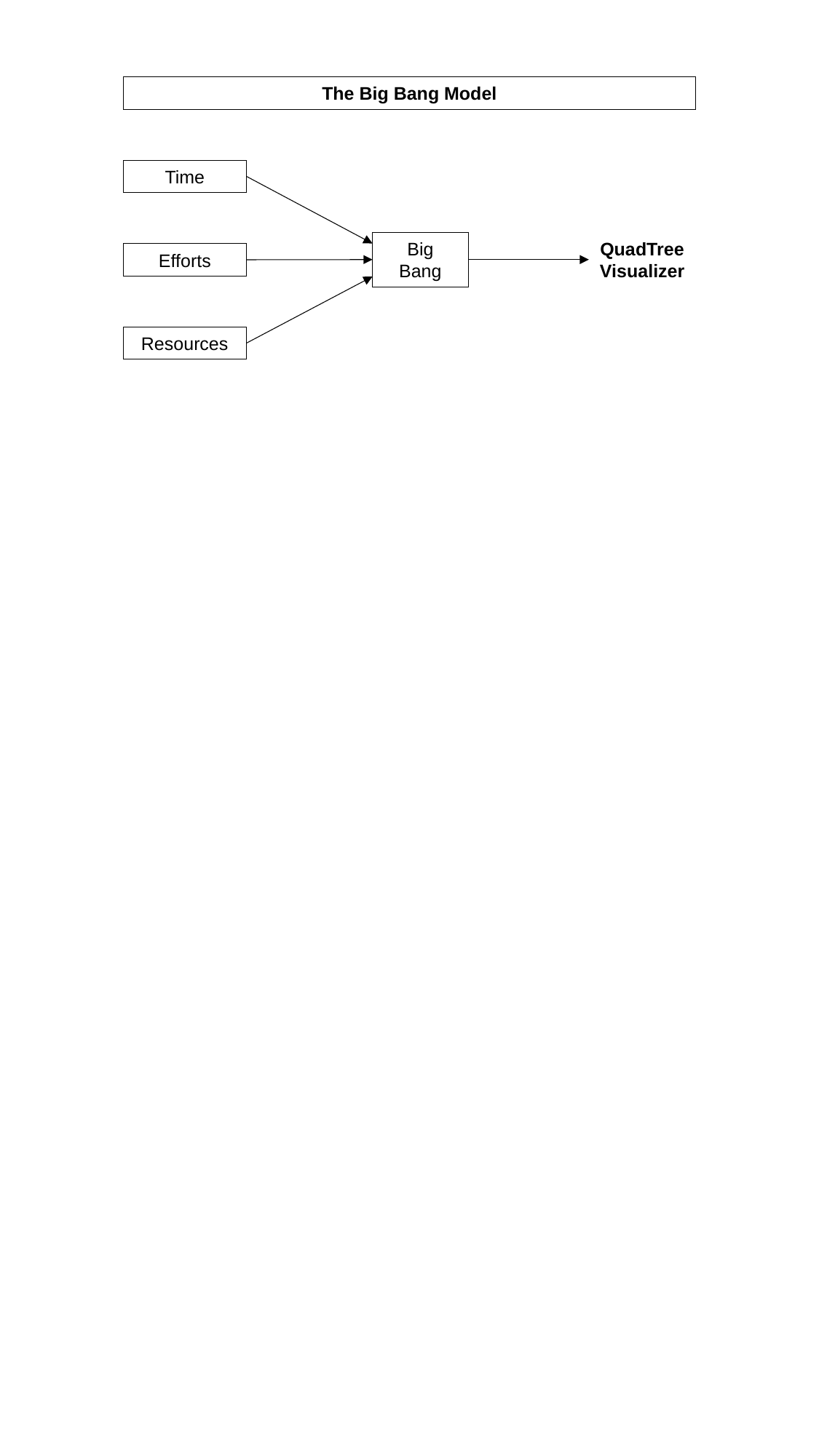

The Big Bang Model
Time
Big
Bang
QuadTree
Visualizer
Efforts
Resources